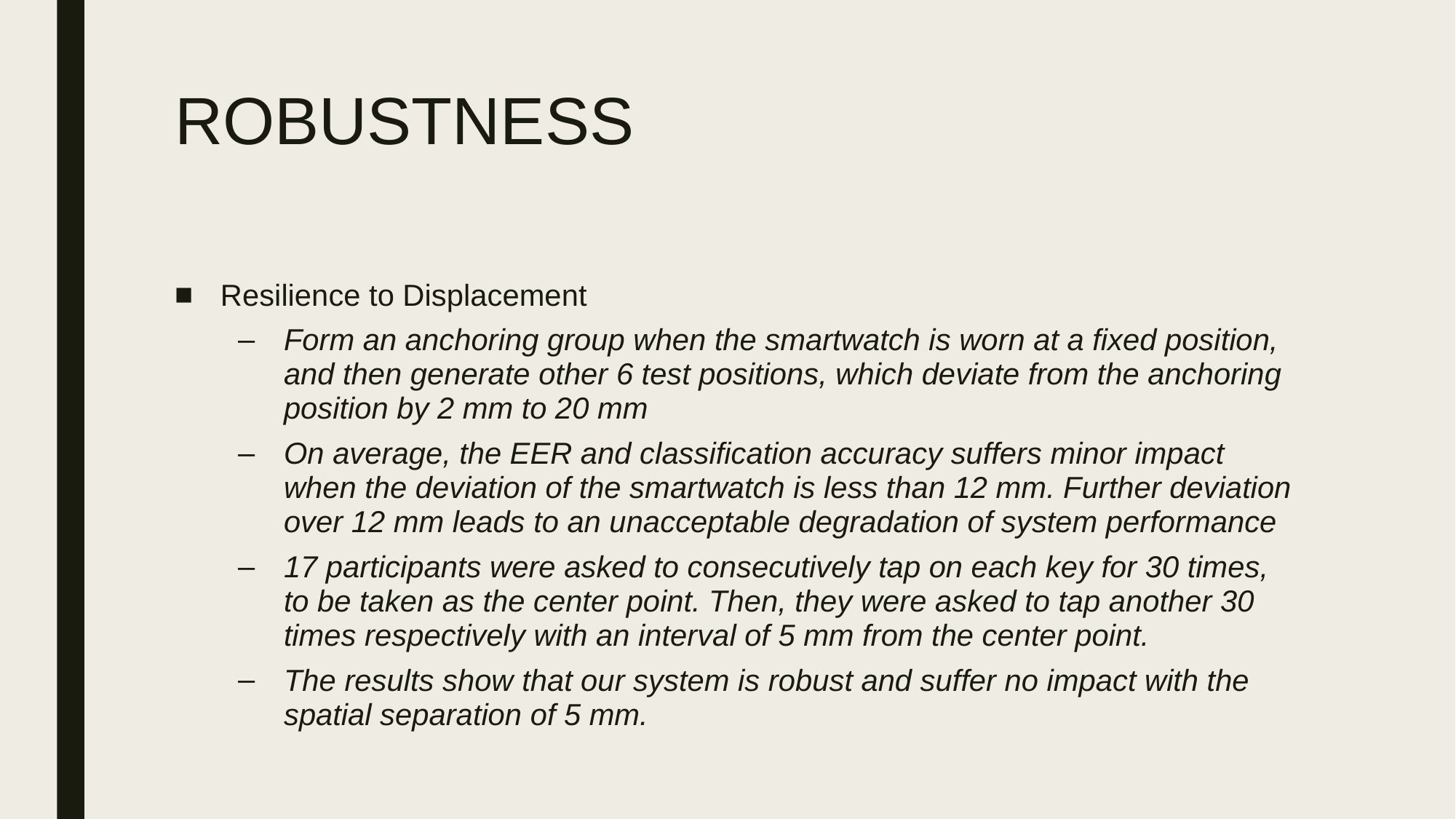

# ROBUSTNESS
Resilience to Displacement
Form an anchoring group when the smartwatch is worn at a fixed position, and then generate other 6 test positions, which deviate from the anchoring position by 2 mm to 20 mm
On average, the EER and classification accuracy suffers minor impact when the deviation of the smartwatch is less than 12 mm. Further deviation over 12 mm leads to an unacceptable degradation of system performance
17 participants were asked to consecutively tap on each key for 30 times, to be taken as the center point. Then, they were asked to tap another 30 times respectively with an interval of 5 mm from the center point.
The results show that our system is robust and suffer no impact with the spatial separation of 5 mm.